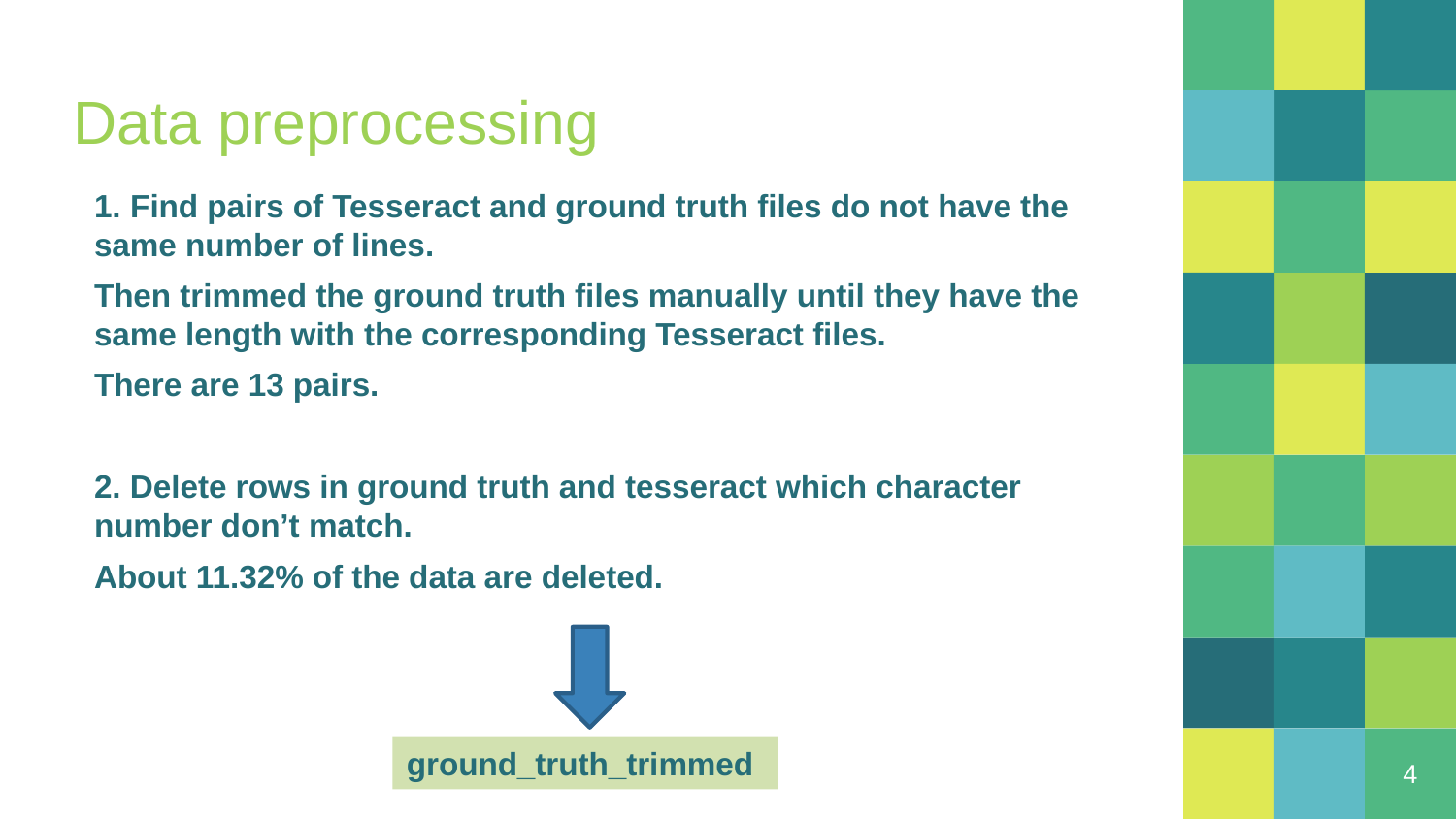

# Data preprocessing
1. Find pairs of Tesseract and ground truth files do not have the same number of lines.
Then trimmed the ground truth files manually until they have the same length with the corresponding Tesseract files.
There are 13 pairs.

2. Delete rows in ground truth and tesseract which character number don’t match.
About 11.32% of the data are deleted.

4
ground_truth_trimmed